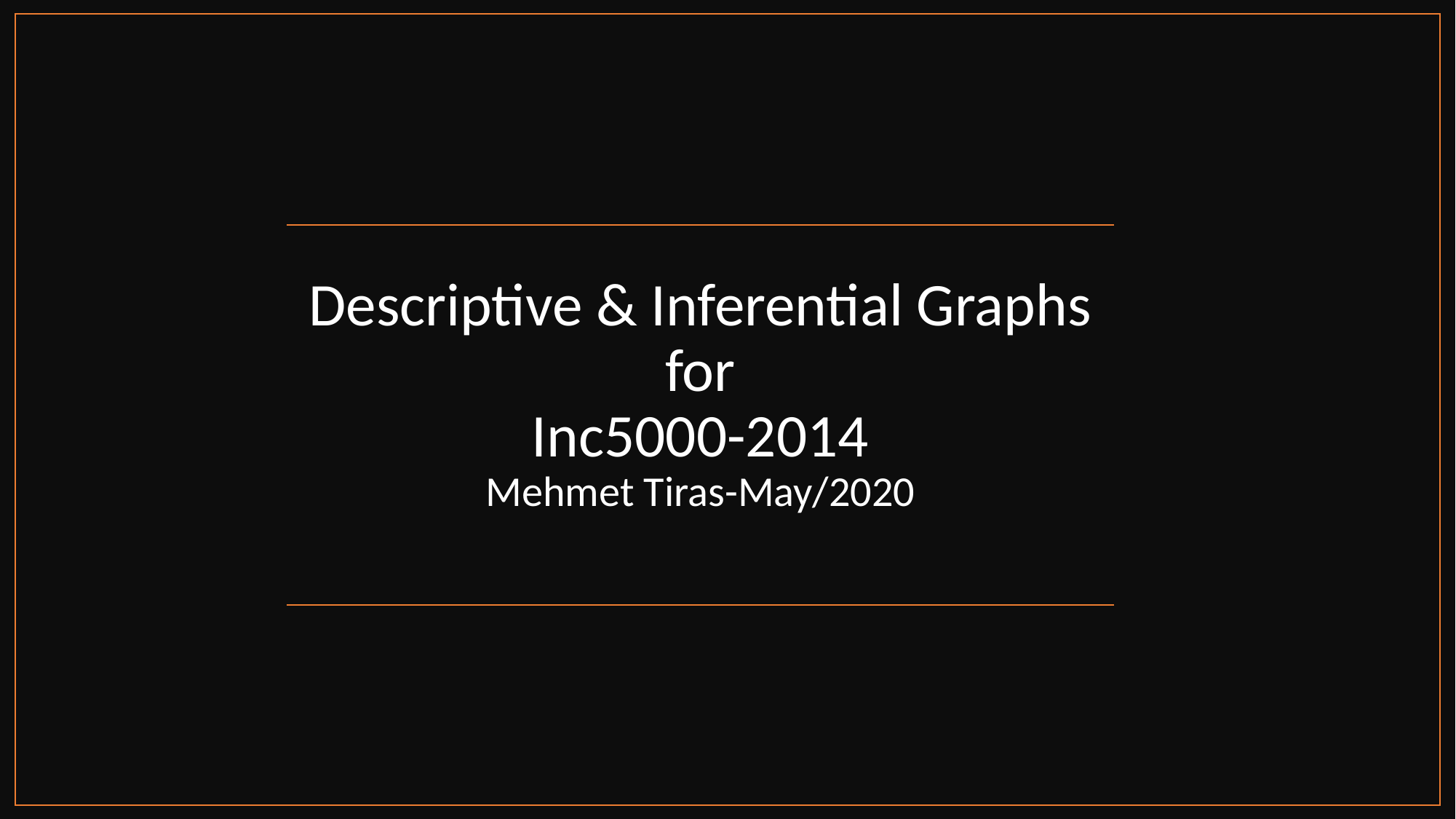

# Descriptive & Inferential Graphs for Inc5000-2014 Mehmet Tiras-May/2020
Source: Inc5000-2014